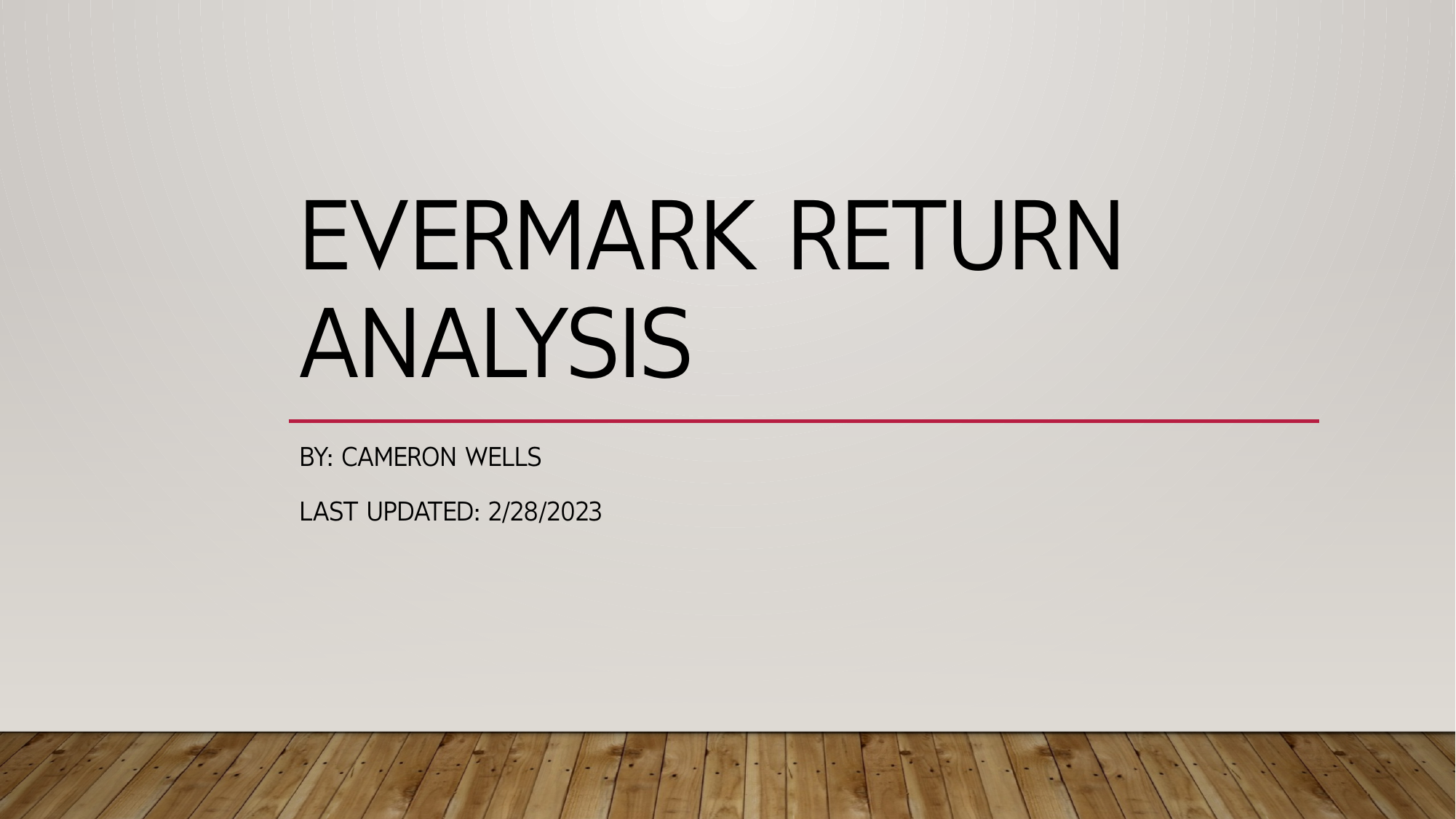

# Evermark Return analysis
BY: Cameron Wells
Last Updated: 2/28/2023